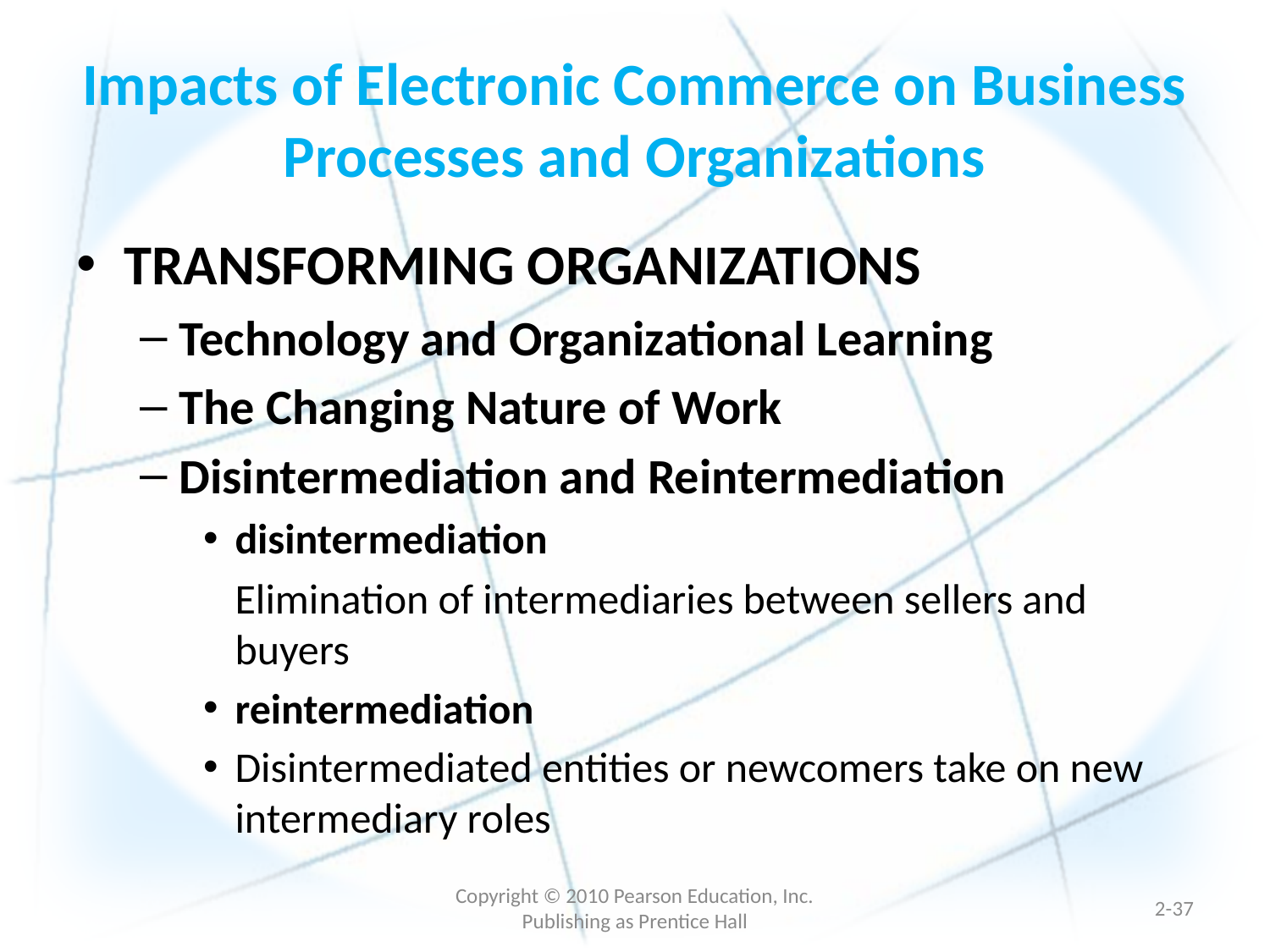

# Impacts of Electronic Commerce on Business Processes and Organizations
TRANSFORMING ORGANIZATIONS
Technology and Organizational Learning
The Changing Nature of Work
Disintermediation and Reintermediation
disintermediation
	Elimination of intermediaries between sellers and buyers
reintermediation
Disintermediated entities or newcomers take on new intermediary roles
Copyright © 2010 Pearson Education, Inc. Publishing as Prentice Hall
2-37